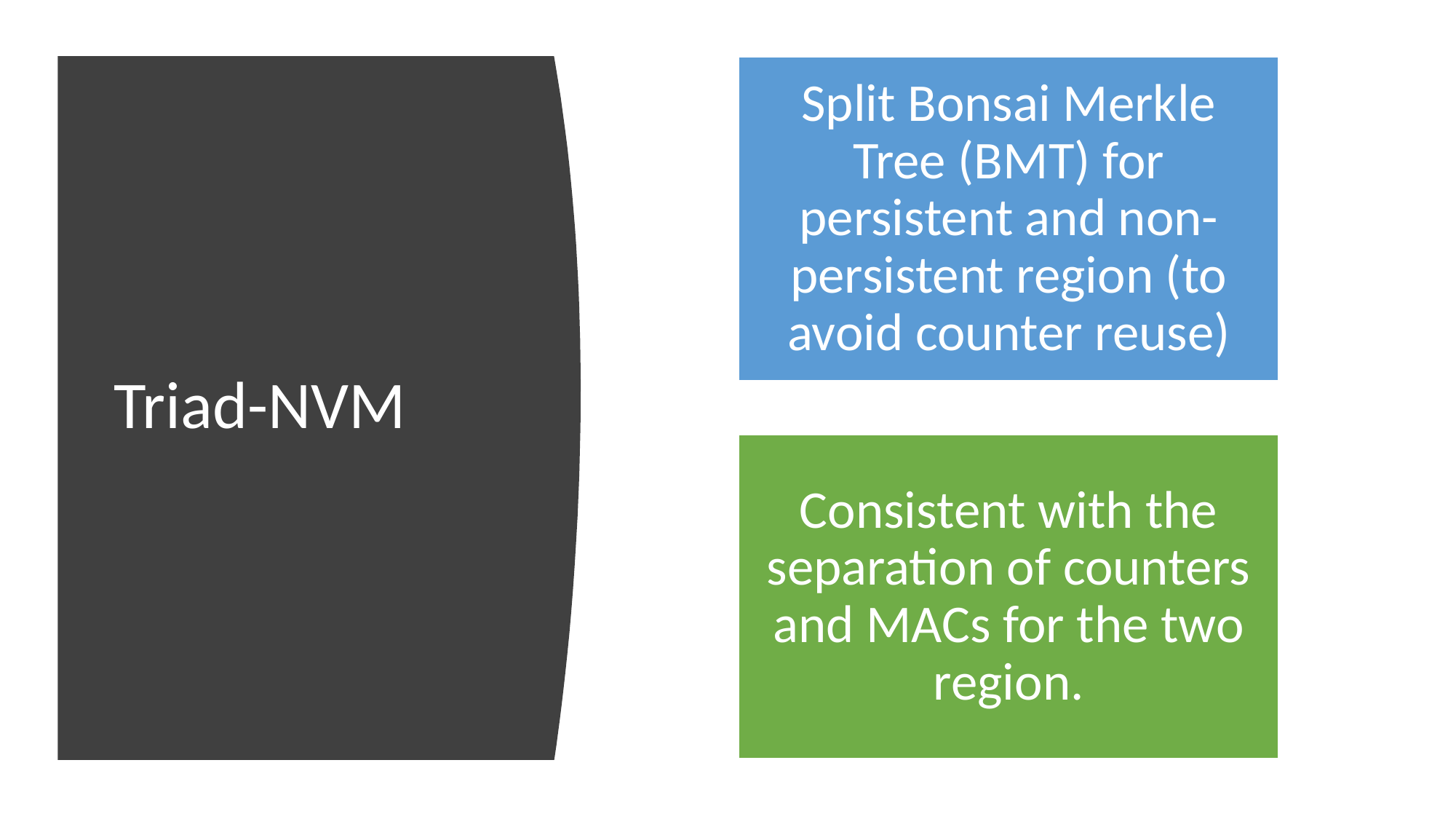

Split Bonsai Merkle Tree (BMT) for persistent and non-persistent region (to avoid counter reuse)
Consistent with the separation of counters and MACs for the two region.

# Triad-NVM